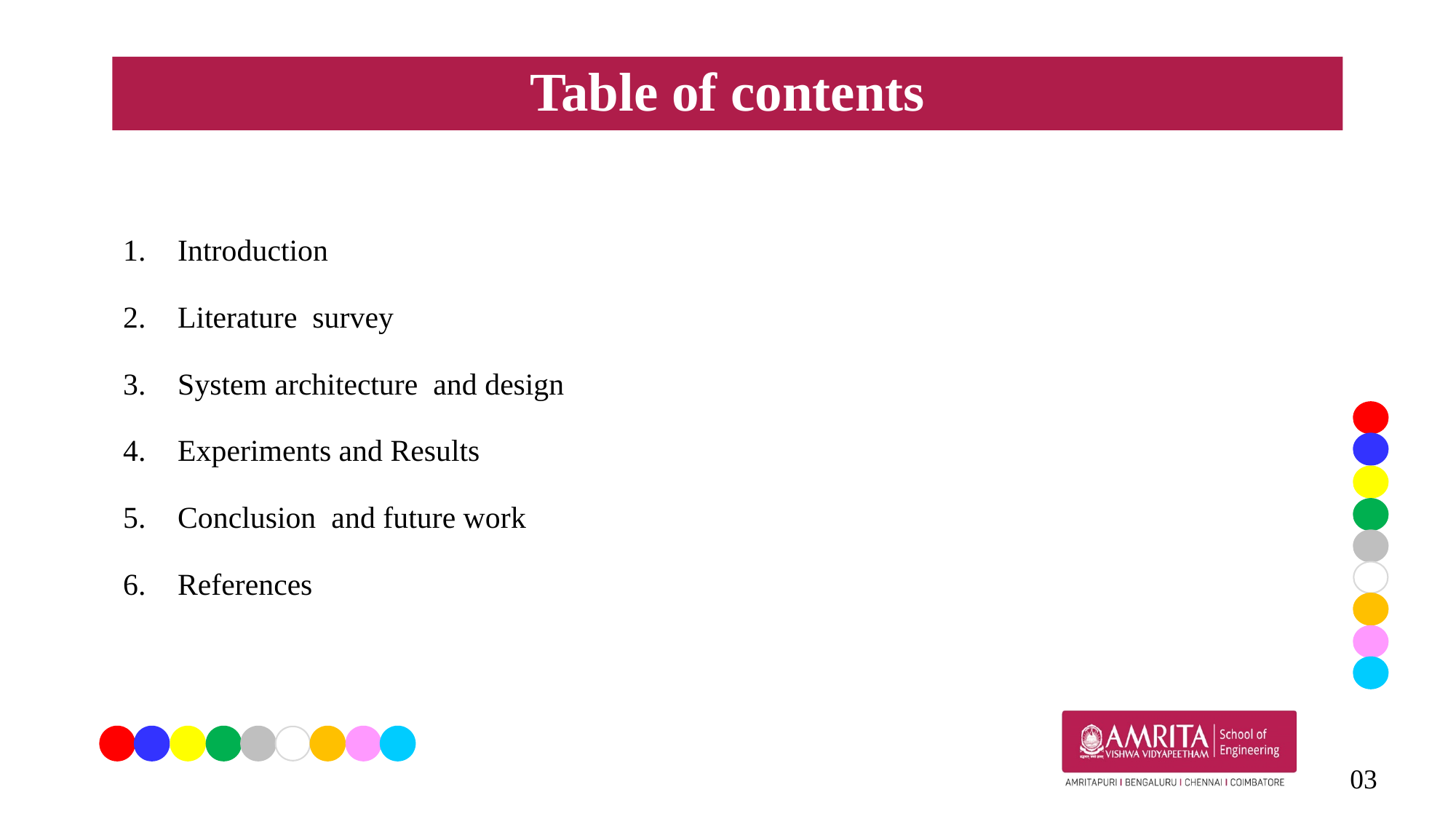

# Table of contents
Introduction
Literature  survey
System architecture  and design
Experiments and Results
Conclusion  and future work
References
03